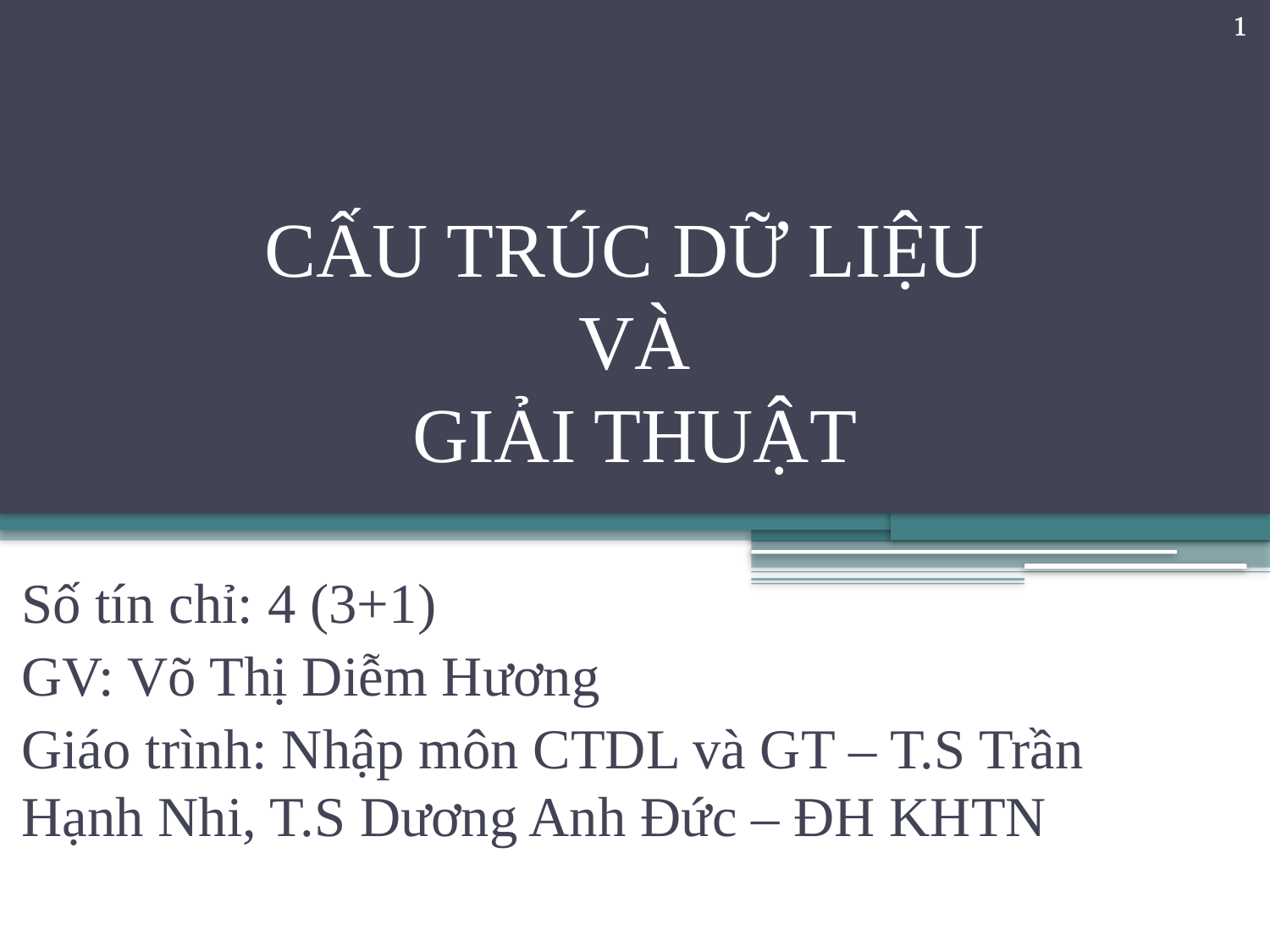

# CẤU TRÚC DỮ LIỆU VÀ GIẢI THUẬT
1
Số tín chỉ: 4 (3+1)
GV: Võ Thị Diễm Hương
Giáo trình: Nhập môn CTDL và GT – T.S Trần Hạnh Nhi, T.S Dương Anh Đức – ĐH KHTN